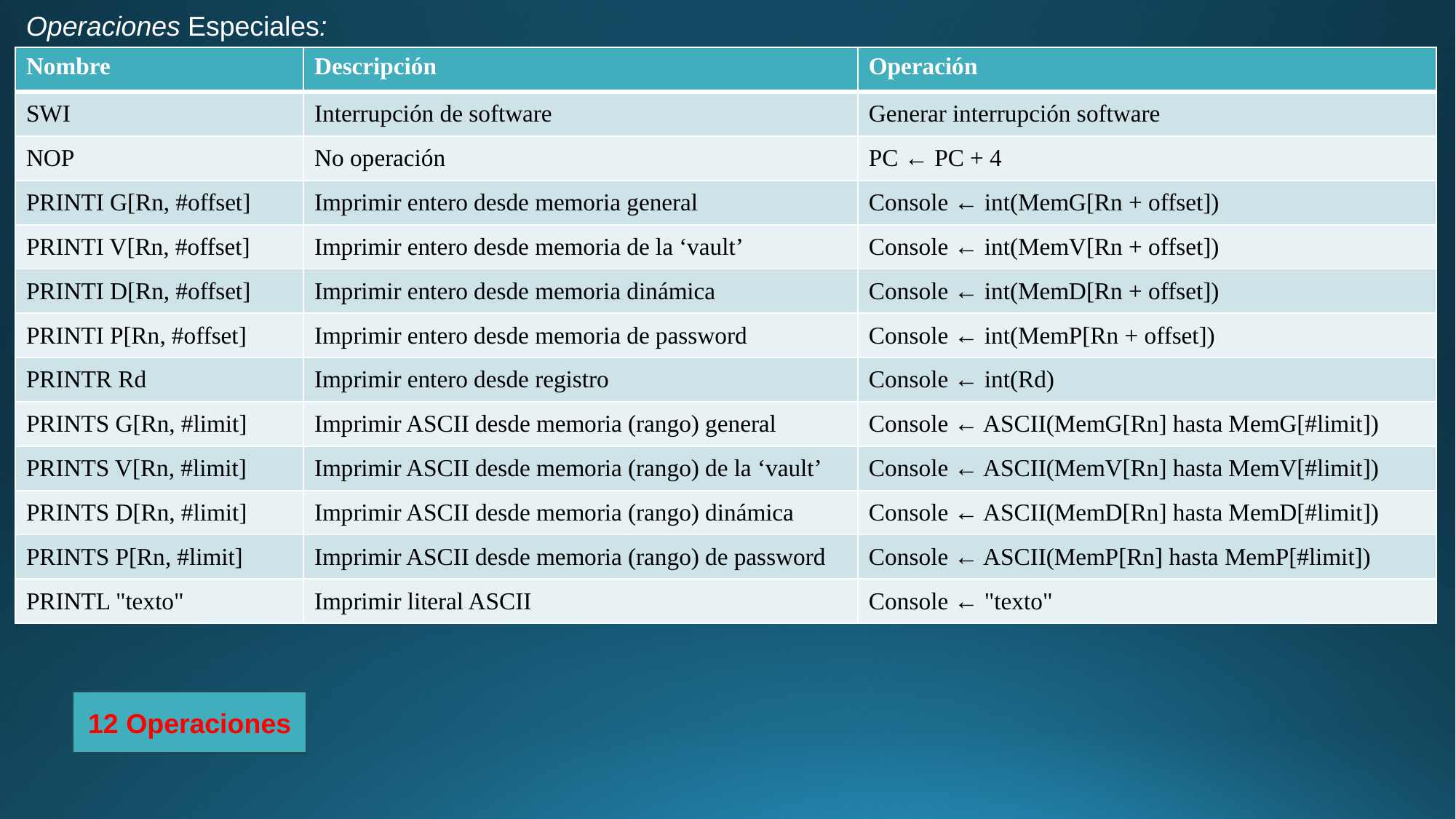

Operaciones Especiales:
| Nombre | Descripción | Operación |
| --- | --- | --- |
| SWI | Interrupción de software | Generar interrupción software |
| NOP | No operación | PC ← PC + 4 |
| PRINTI G[Rn, #offset] | Imprimir entero desde memoria general | Console ← int(MemG[Rn + offset]) |
| PRINTI V[Rn, #offset] | Imprimir entero desde memoria de la ‘vault’ | Console ← int(MemV[Rn + offset]) |
| PRINTI D[Rn, #offset] | Imprimir entero desde memoria dinámica | Console ← int(MemD[Rn + offset]) |
| PRINTI P[Rn, #offset] | Imprimir entero desde memoria de password | Console ← int(MemP[Rn + offset]) |
| PRINTR Rd | Imprimir entero desde registro | Console ← int(Rd) |
| PRINTS G[Rn, #limit] | Imprimir ASCII desde memoria (rango) general | Console ← ASCII(MemG[Rn] hasta MemG[#limit]) |
| PRINTS V[Rn, #limit] | Imprimir ASCII desde memoria (rango) de la ‘vault’ | Console ← ASCII(MemV[Rn] hasta MemV[#limit]) |
| PRINTS D[Rn, #limit] | Imprimir ASCII desde memoria (rango) dinámica | Console ← ASCII(MemD[Rn] hasta MemD[#limit]) |
| PRINTS P[Rn, #limit] | Imprimir ASCII desde memoria (rango) de password | Console ← ASCII(MemP[Rn] hasta MemP[#limit]) |
| PRINTL "texto" | Imprimir literal ASCII | Console ← "texto" |
12 Operaciones